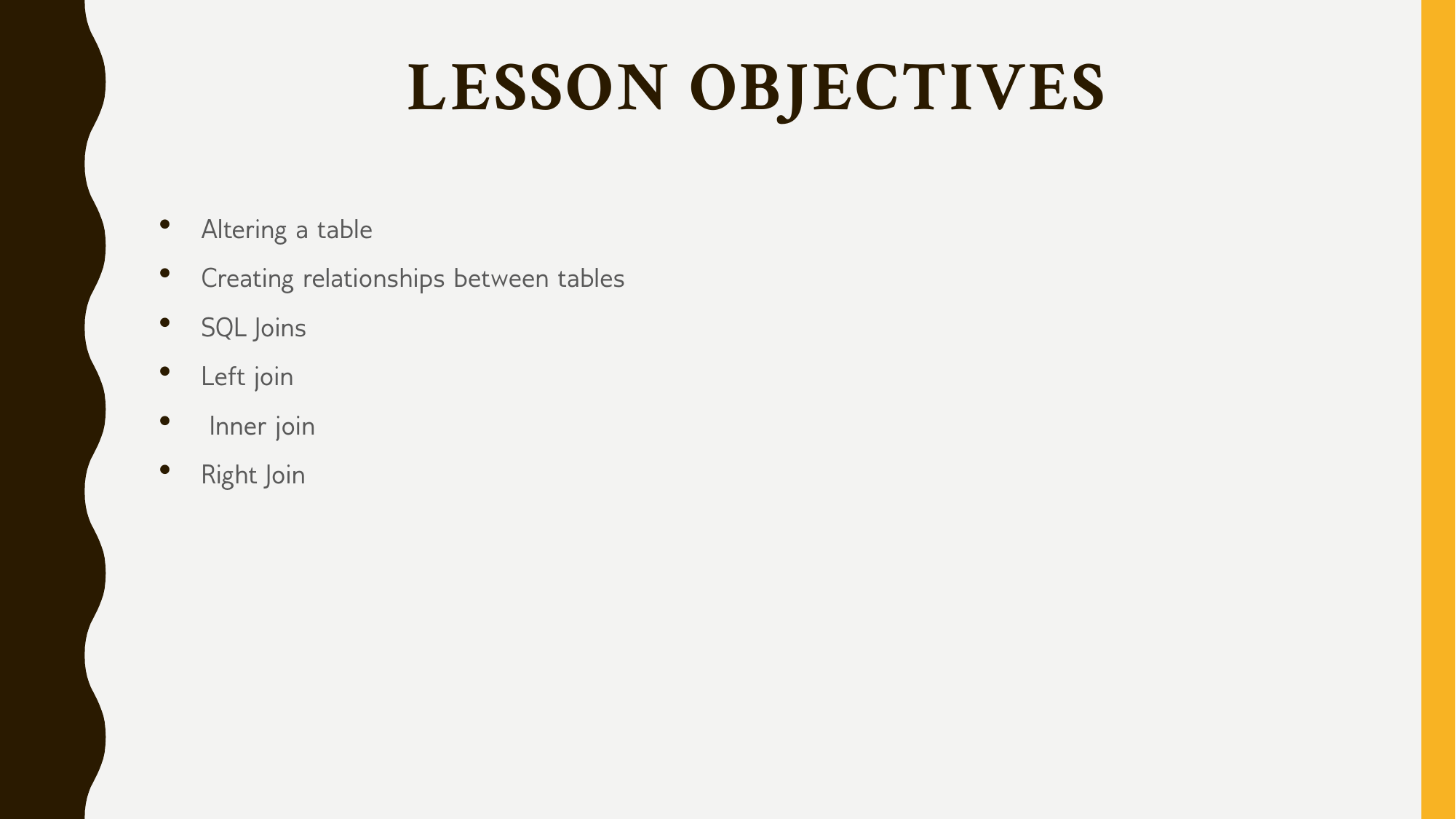

# Lesson objectives
Altering a table
Creating relationships between tables
SQL Joins
Left join
 Inner join
Right Join